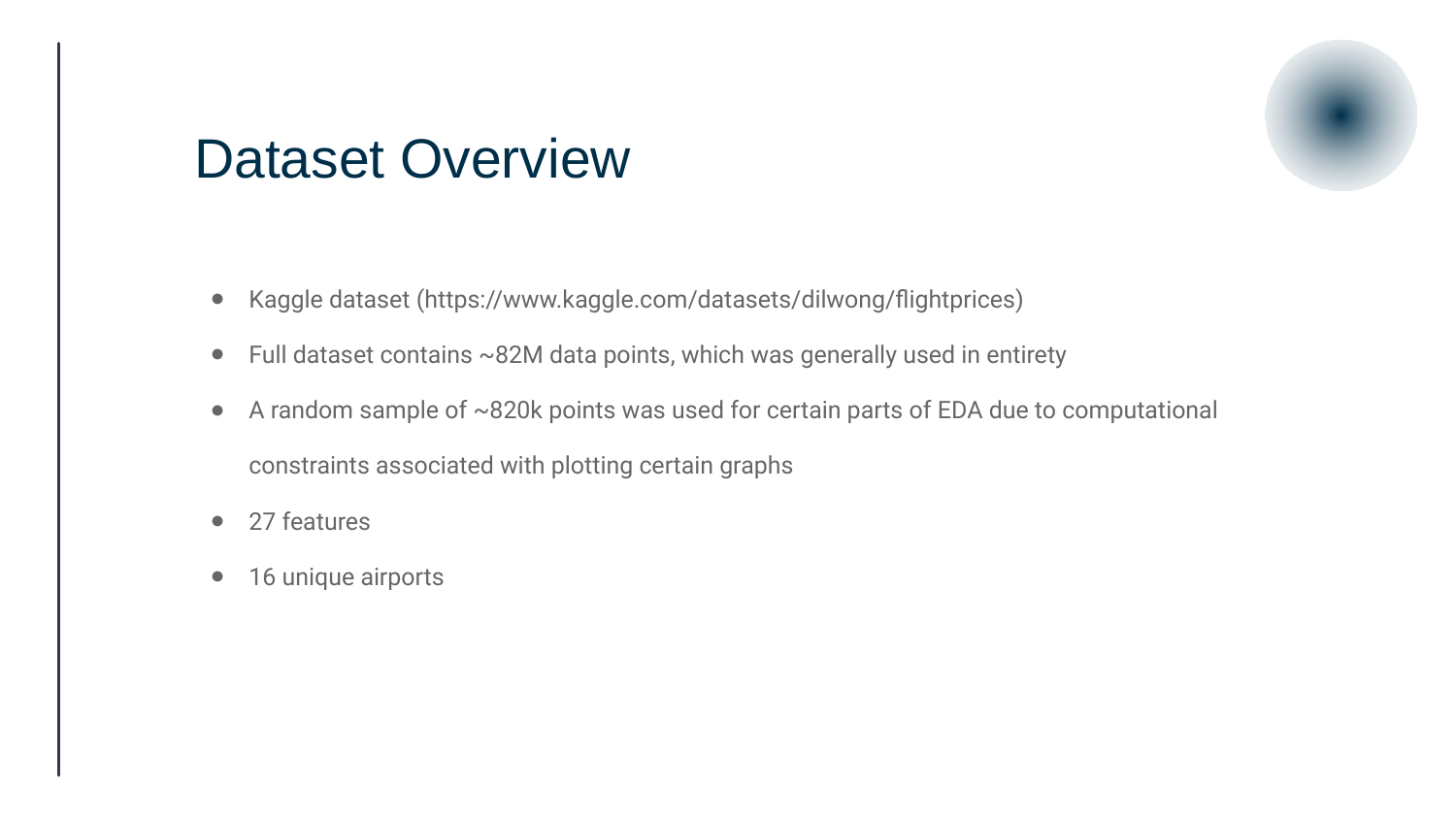

# Dataset Overview
Kaggle dataset (https://www.kaggle.com/datasets/dilwong/flightprices)
Full dataset contains ~82M data points, which was generally used in entirety
A random sample of ~820k points was used for certain parts of EDA due to computational constraints associated with plotting certain graphs
27 features
16 unique airports